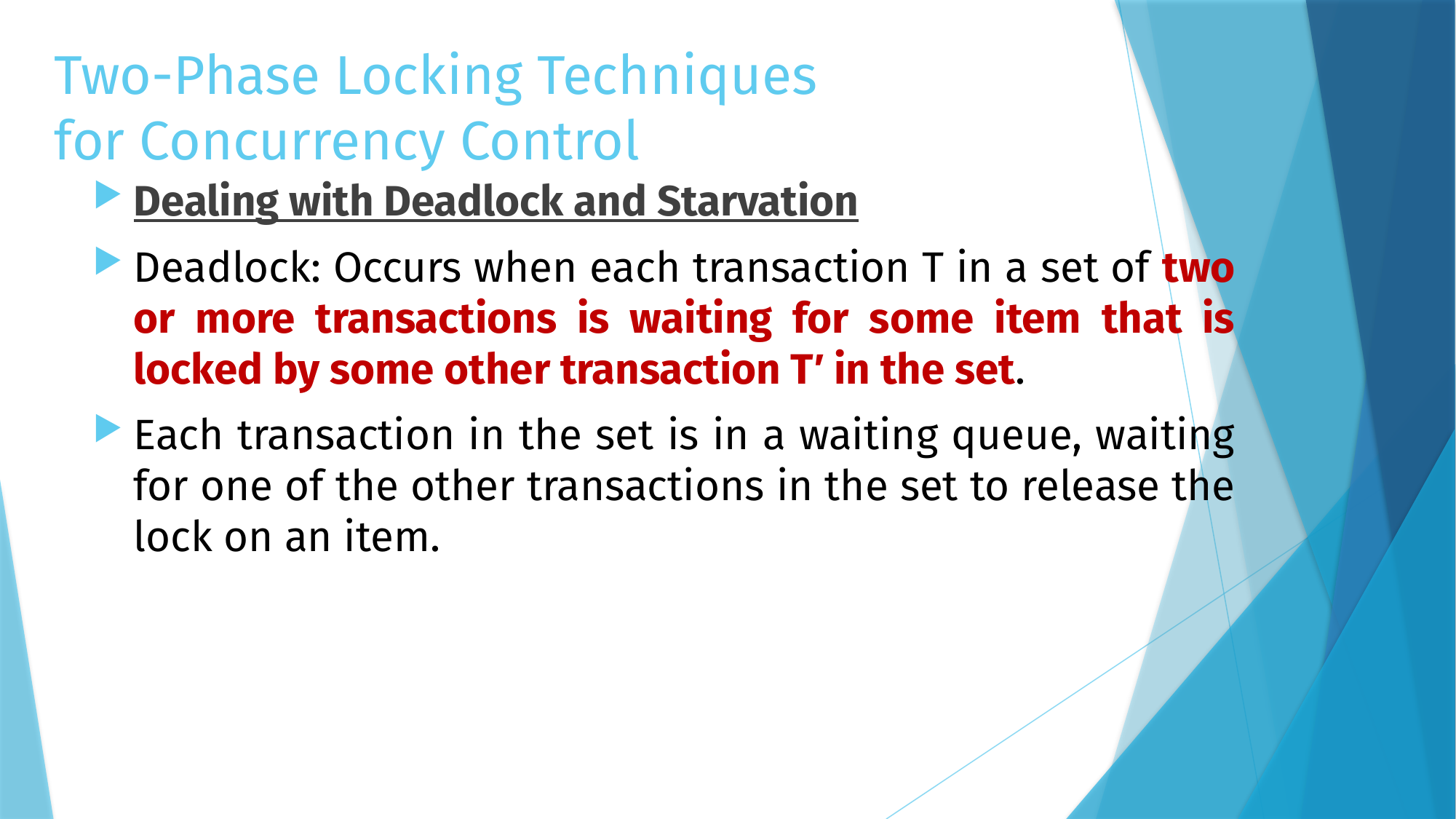

# Two-Phase Locking Techniques for Concurrency Control
Dealing with Deadlock and Starvation
Deadlock: Occurs when each transaction T in a set of two or more transactions is waiting for some item that is locked by some other transaction T′ in the set.
Each transaction in the set is in a waiting queue, waiting for one of the other transactions in the set to release the lock on an item.